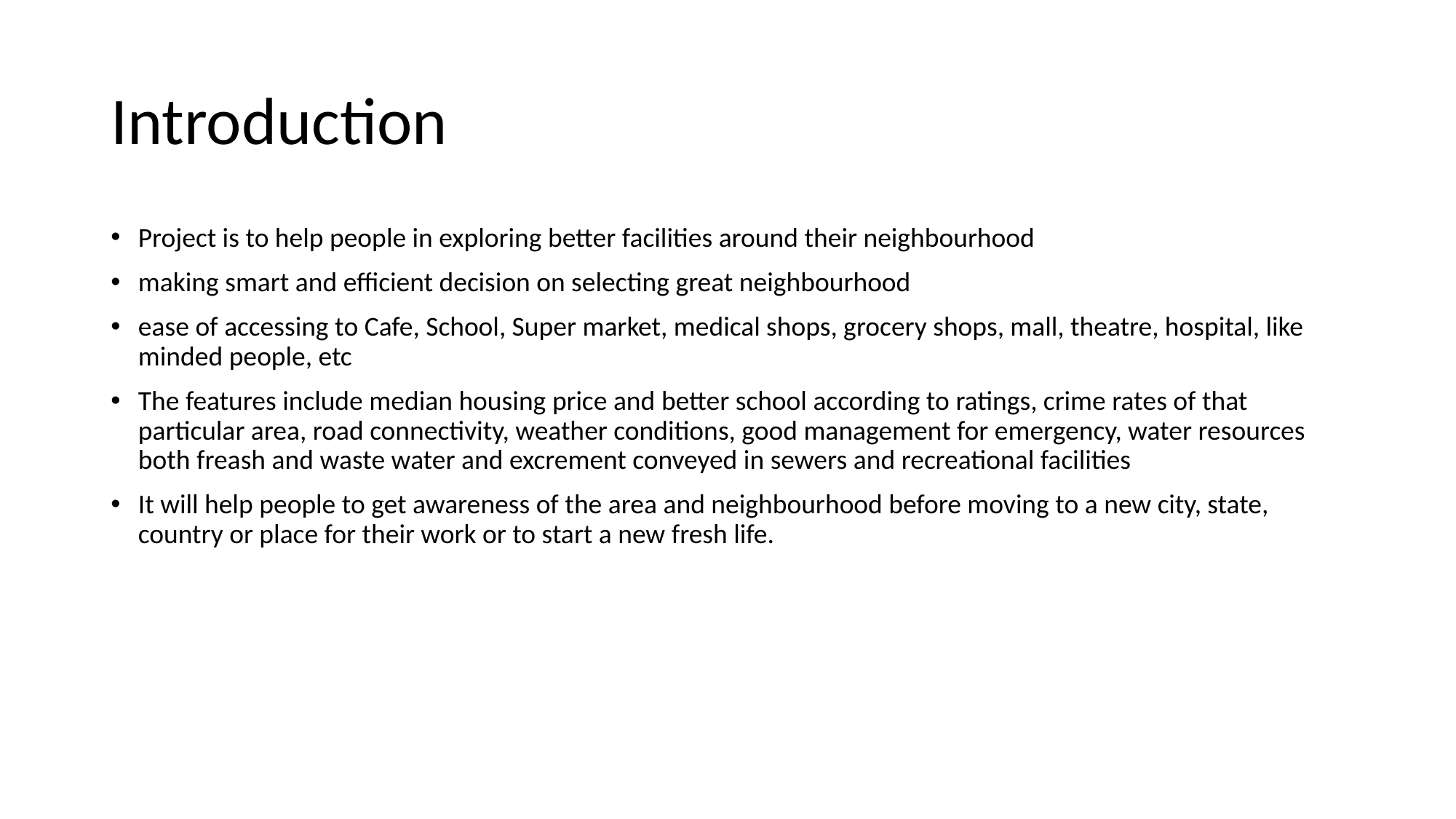

# Introduction
Project is to help people in exploring better facilities around their neighbourhood
making smart and efficient decision on selecting great neighbourhood
ease of accessing to Cafe, School, Super market, medical shops, grocery shops, mall, theatre, hospital, like minded people, etc
The features include median housing price and better school according to ratings, crime rates of that particular area, road connectivity, weather conditions, good management for emergency, water resources both freash and waste water and excrement conveyed in sewers and recreational facilities
It will help people to get awareness of the area and neighbourhood before moving to a new city, state, country or place for their work or to start a new fresh life.